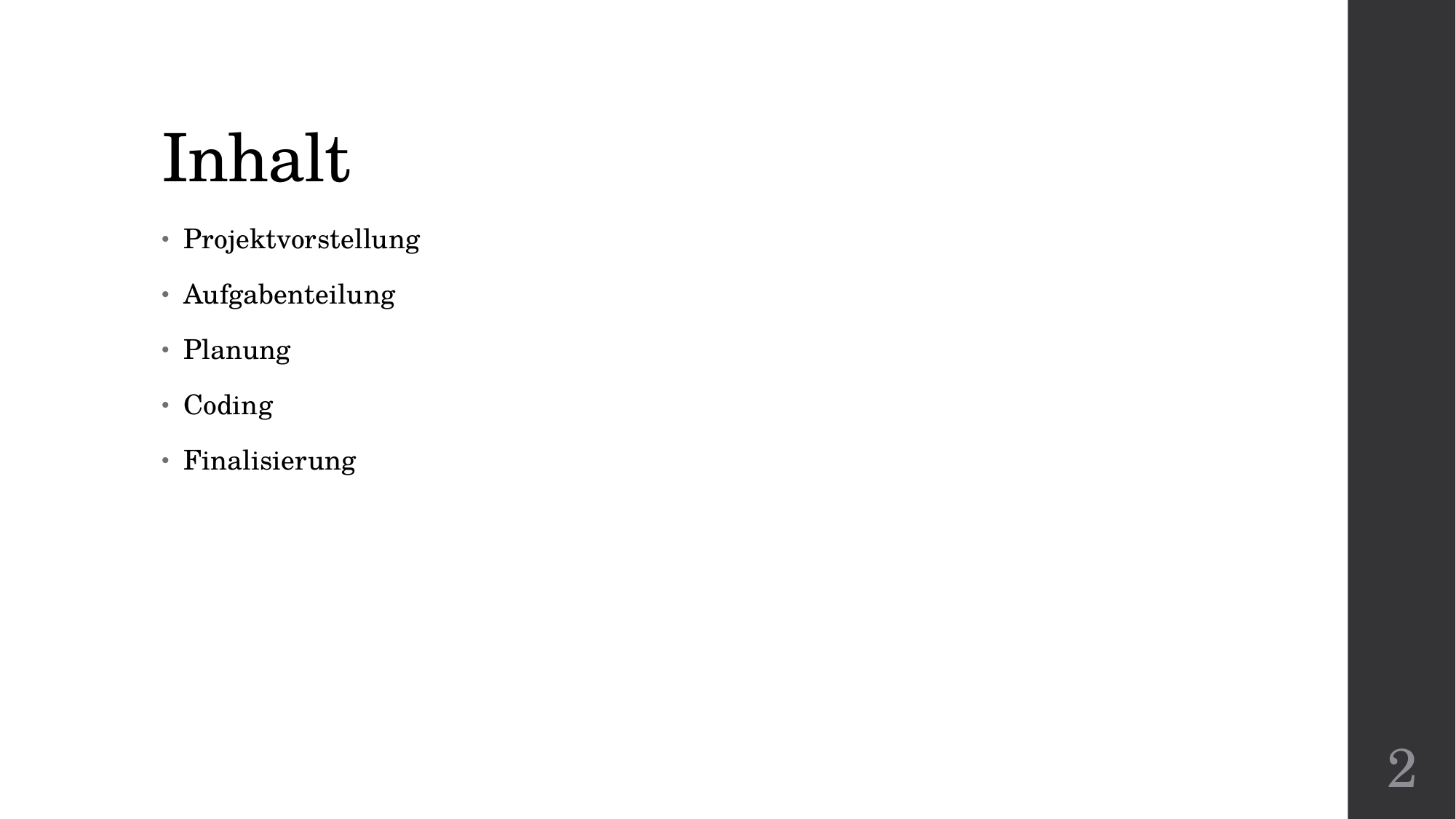

# Inhalt
Projektvorstellung
Aufgabenteilung
Planung
Coding
Finalisierung

2